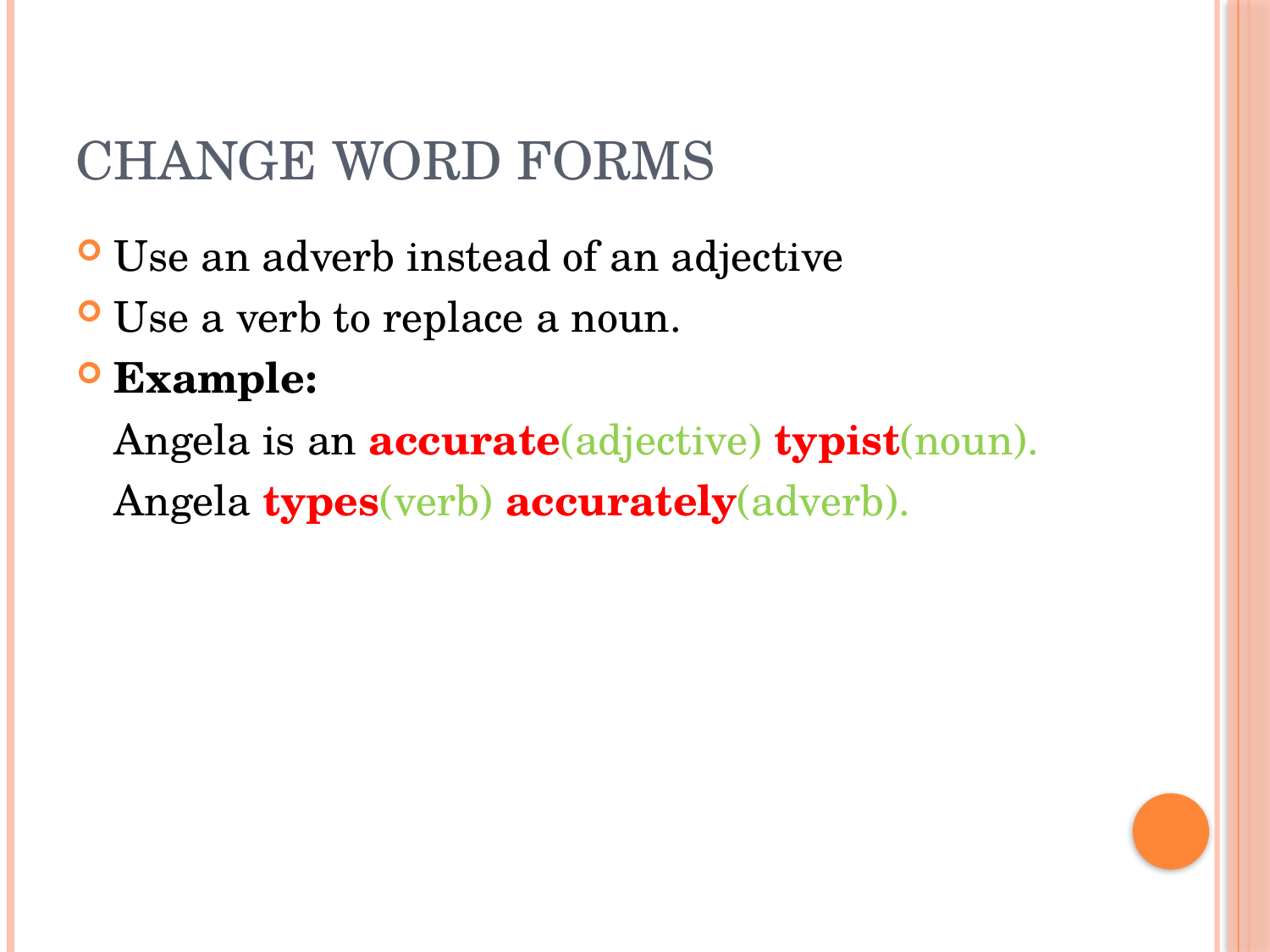

# Change Word Forms
Use an adverb instead of an adjective
Use a verb to replace a noun.
Example:
	Angela is an accurate(adjective) typist(noun).
	Angela types(verb) accurately(adverb).